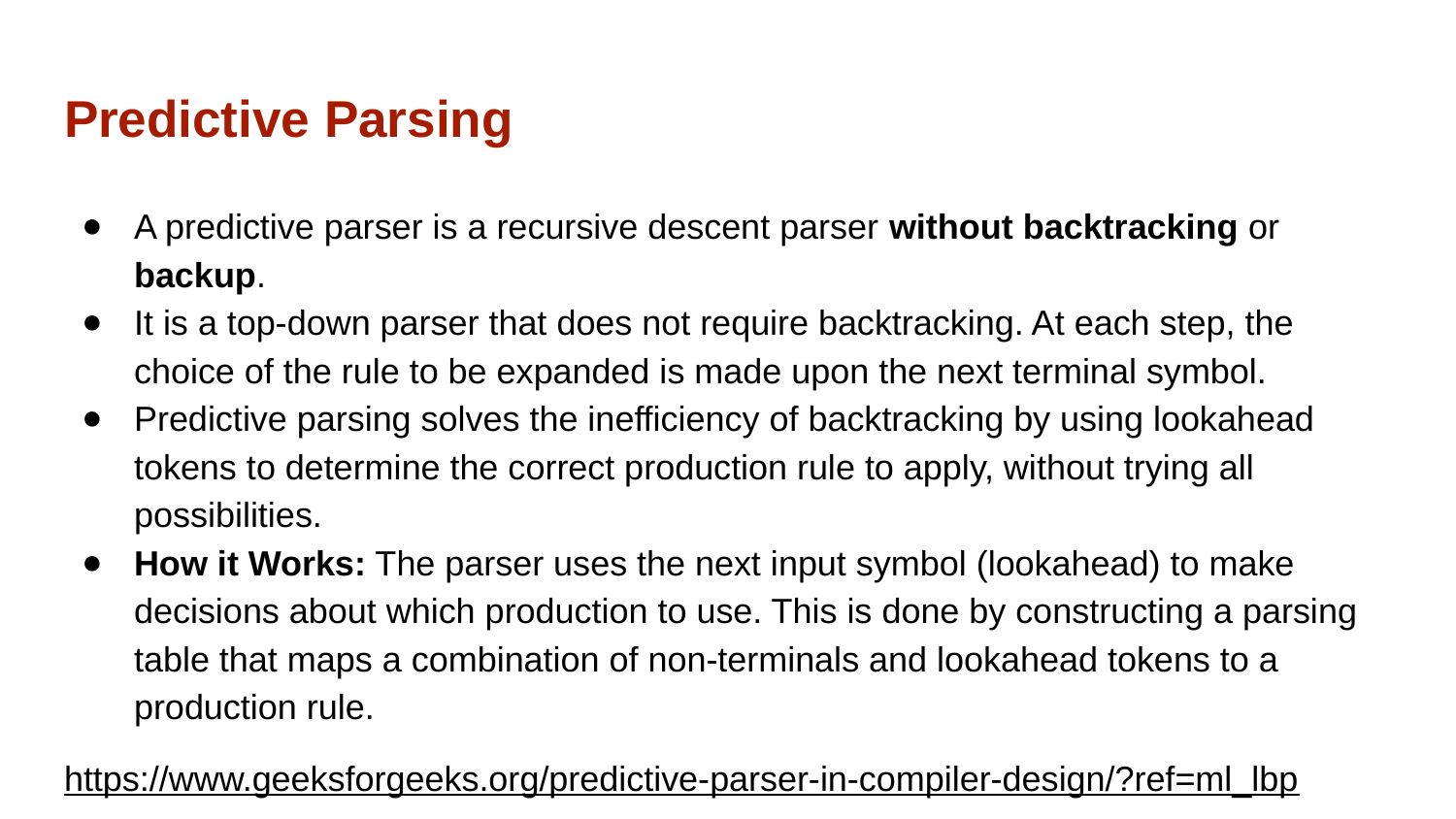

# Predictive Parsing
A predictive parser is a recursive descent parser without backtracking or backup.
It is a top-down parser that does not require backtracking. At each step, the choice of the rule to be expanded is made upon the next terminal symbol.
Predictive parsing solves the inefficiency of backtracking by using lookahead tokens to determine the correct production rule to apply, without trying all possibilities.
How it Works: The parser uses the next input symbol (lookahead) to make decisions about which production to use. This is done by constructing a parsing table that maps a combination of non-terminals and lookahead tokens to a production rule.
https://www.geeksforgeeks.org/predictive-parser-in-compiler-design/?ref=ml_lbp